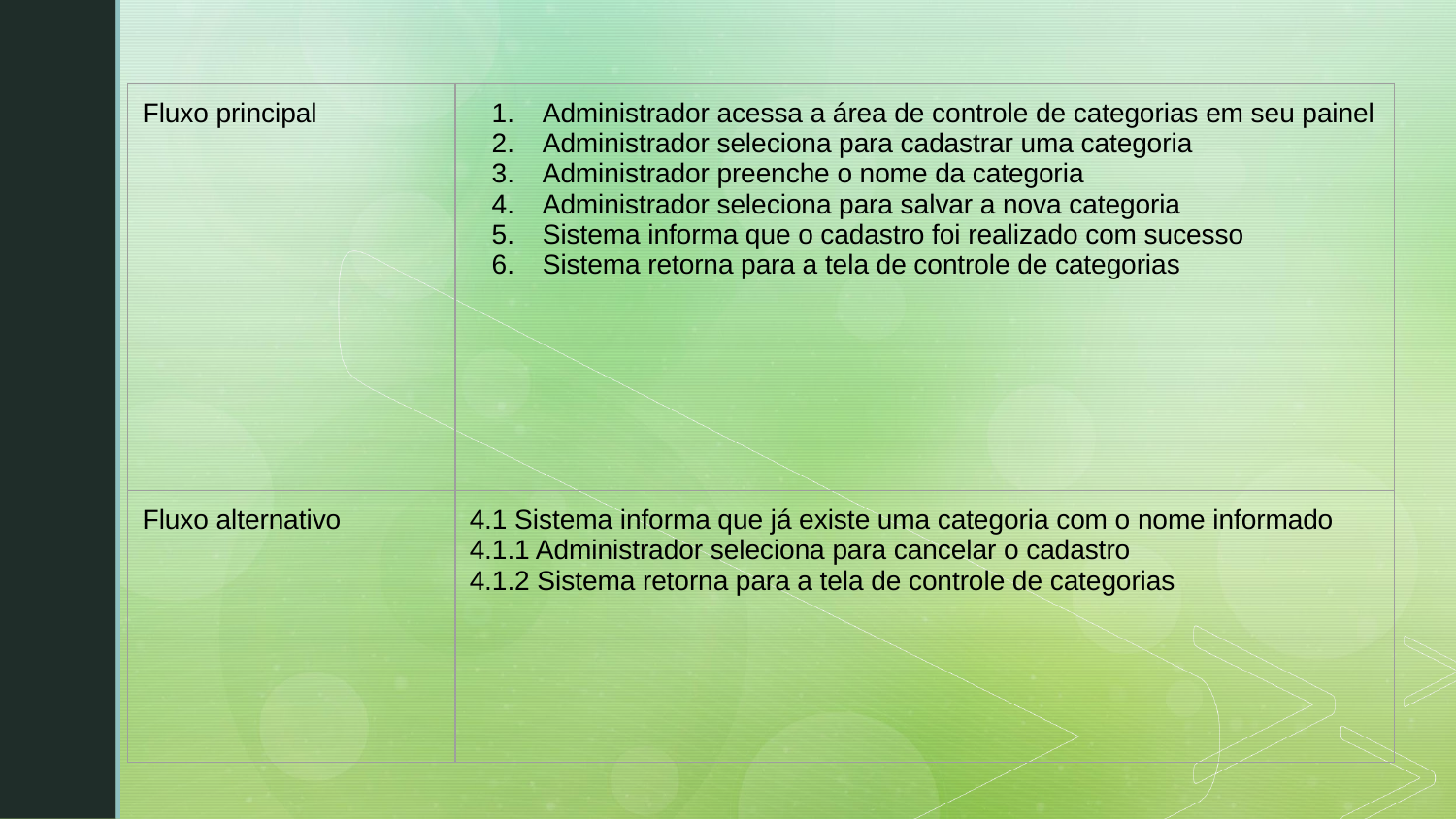

| Fluxo principal | Administrador acessa a área de controle de categorias em seu painel Administrador seleciona para cadastrar uma categoria Administrador preenche o nome da categoria Administrador seleciona para salvar a nova categoria Sistema informa que o cadastro foi realizado com sucesso Sistema retorna para a tela de controle de categorias |
| --- | --- |
| Fluxo alternativo | 4.1 Sistema informa que já existe uma categoria com o nome informado 4.1.1 Administrador seleciona para cancelar o cadastro 4.1.2 Sistema retorna para a tela de controle de categorias |